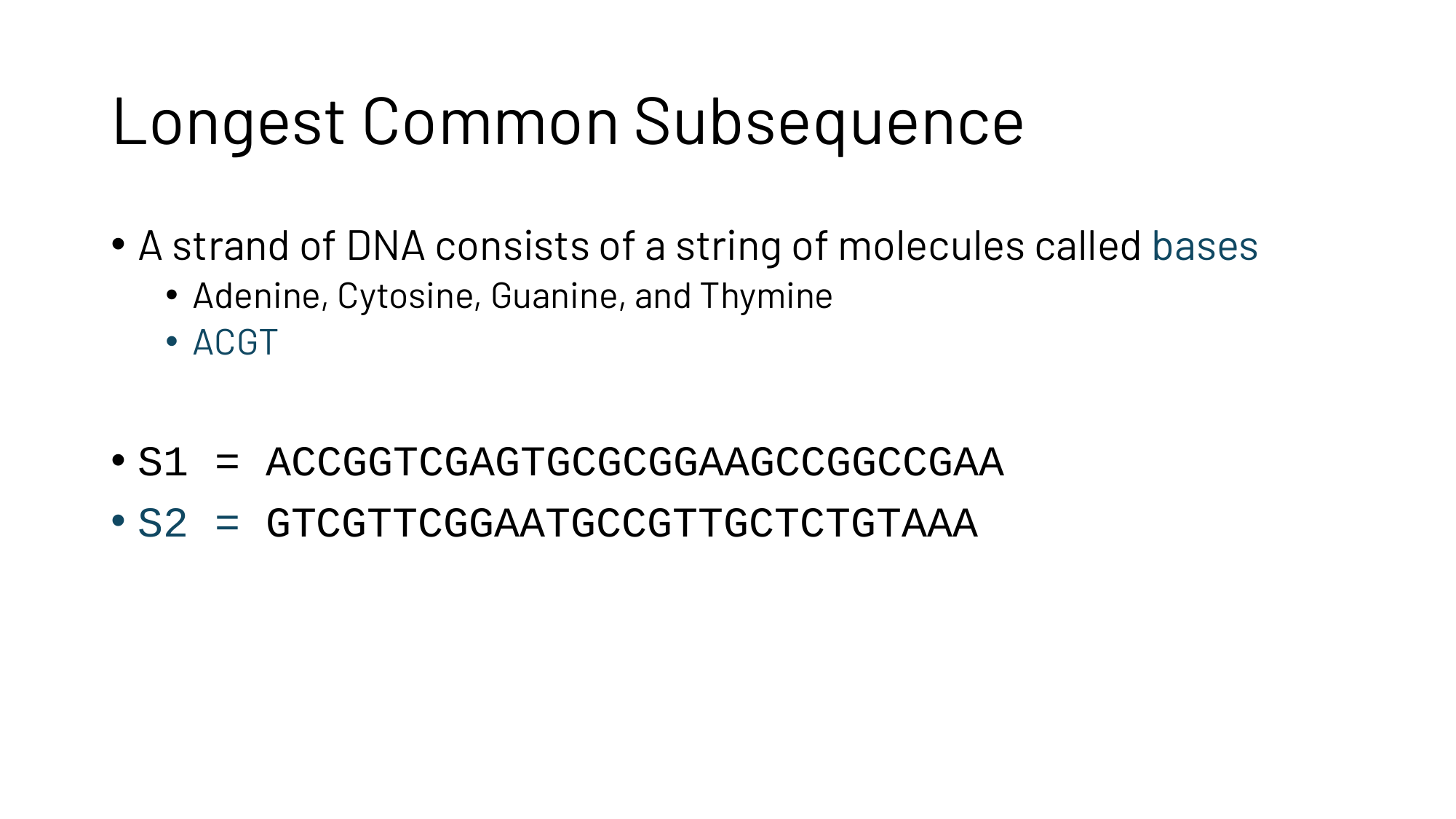

# Longest Common Subsequence
A strand of DNA consists of a string of molecules called bases
Adenine, Cytosine, Guanine, and Thymine
ACGT

S1 = ACCGGTCGAGTGCGCGGAAGCCGGCCGAA
S2 = GTCGTTCGGAATGCCGTTGCTCTGTAAA